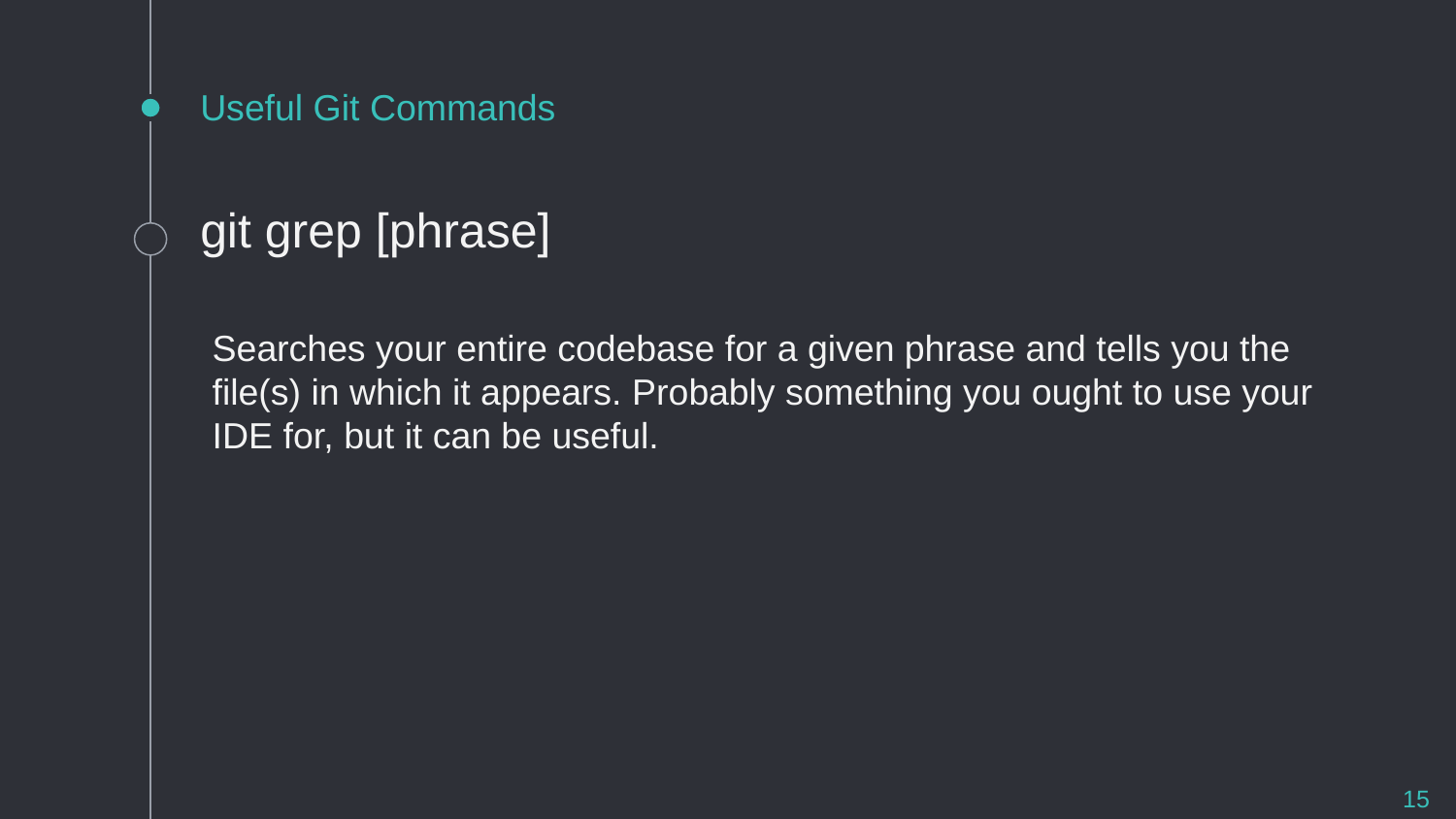

# Useful Git Commands
git grep [phrase]

Searches your entire codebase for a given phrase and tells you the file(s) in which it appears. Probably something you ought to use your IDE for, but it can be useful.
15